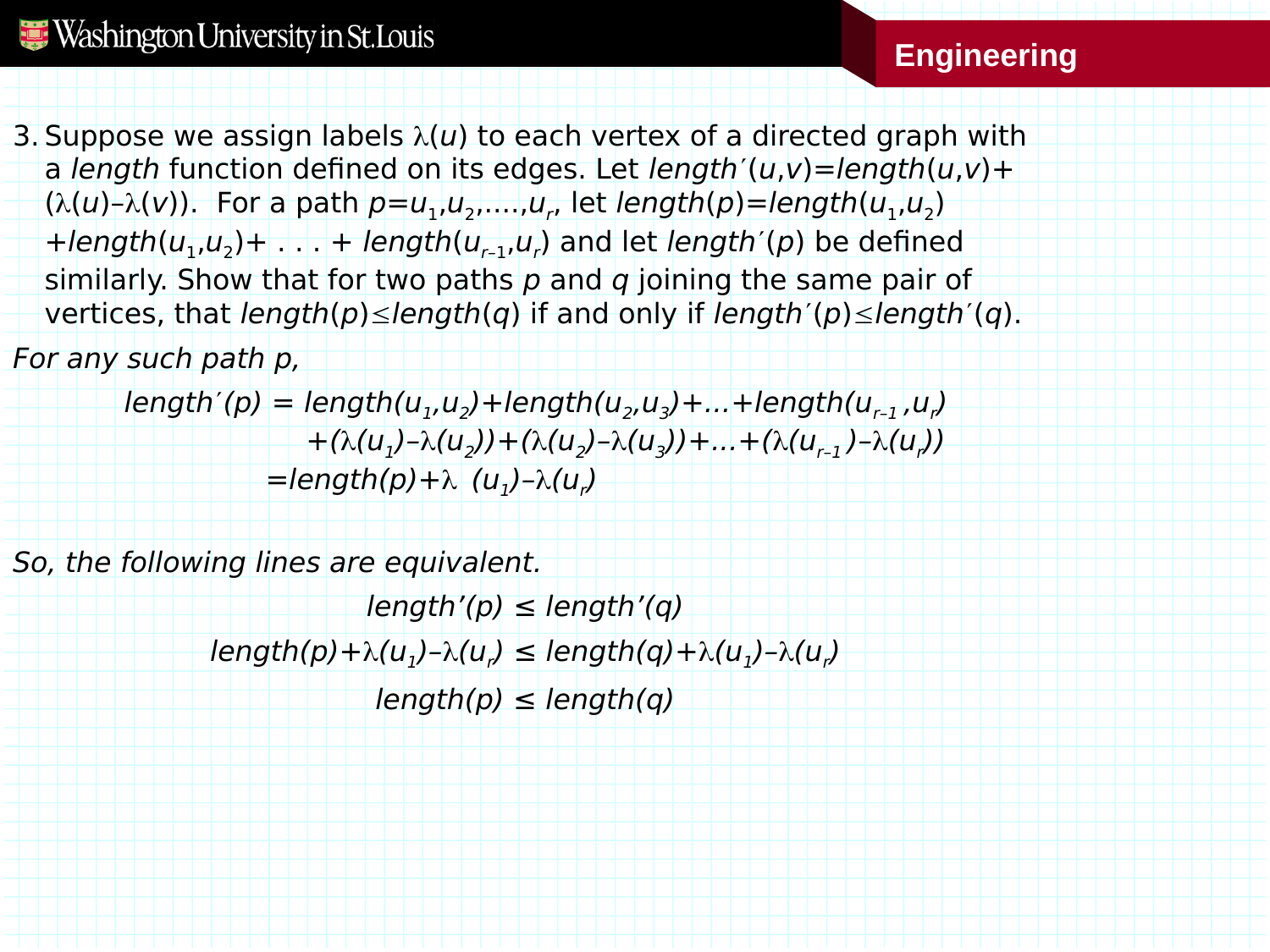

3.	Suppose we assign labels λ(u) to each vertex of a directed graph with a length function defined on its edges. Let length′(u,v)=length(u,v)+(λ(u)–λ(v)).  For a path p=u1,u2,....,ur, let length(p)=length(u1,u2) +length(u1,u2)+ . . . + length(ur–1,ur) and let length′(p) be defined similarly. Show that for two paths p and q joining the same pair of vertices, that length(p)≤length(q) if and only if length′(p)≤length′(q).
For any such path p,
	length′(p) = length(u1,u2)+length(u2,u3)+...+length(ur–1 ,ur)
  	        +(λ(u1)–λ(u2))+(λ(u2)–λ(u3))+...+(λ(ur–1 )–λ(ur))
	       =length(p)+λ (u1)–λ(ur)

So, the following lines are equivalent.
length’(p) ≤ length’(q)
length(p)+λ(u1)–λ(ur) ≤ length(q)+λ(u1)–λ(ur)
length(p) ≤ length(q)